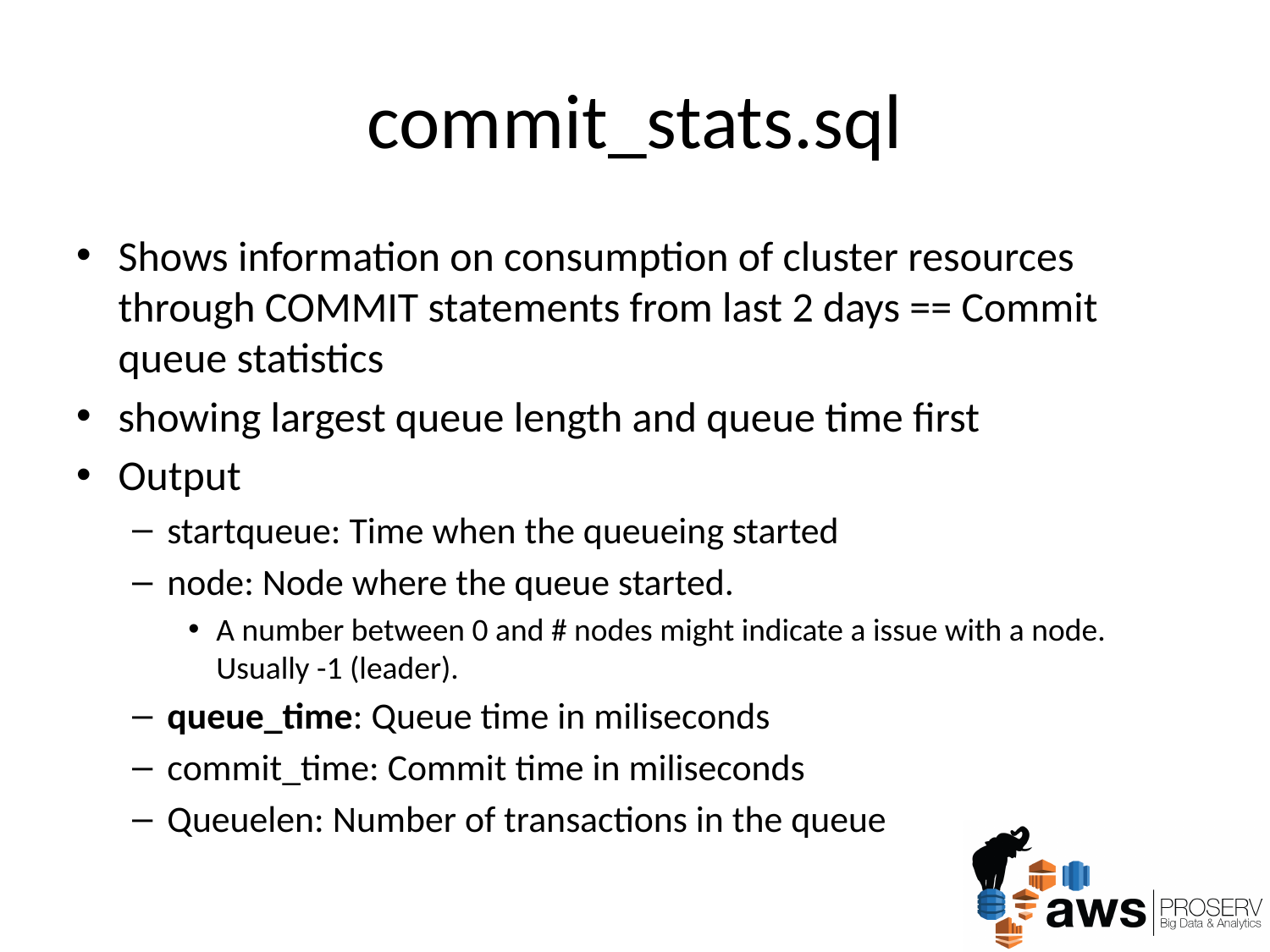

# commit_stats.sql
Shows information on consumption of cluster resources through COMMIT statements from last 2 days == Commit queue statistics
showing largest queue length and queue time first
Output
startqueue: Time when the queueing started
node: Node where the queue started.
A number between 0 and # nodes might indicate a issue with a node. Usually -1 (leader).
queue_time: Queue time in miliseconds
commit_time: Commit time in miliseconds
Queuelen: Number of transactions in the queue